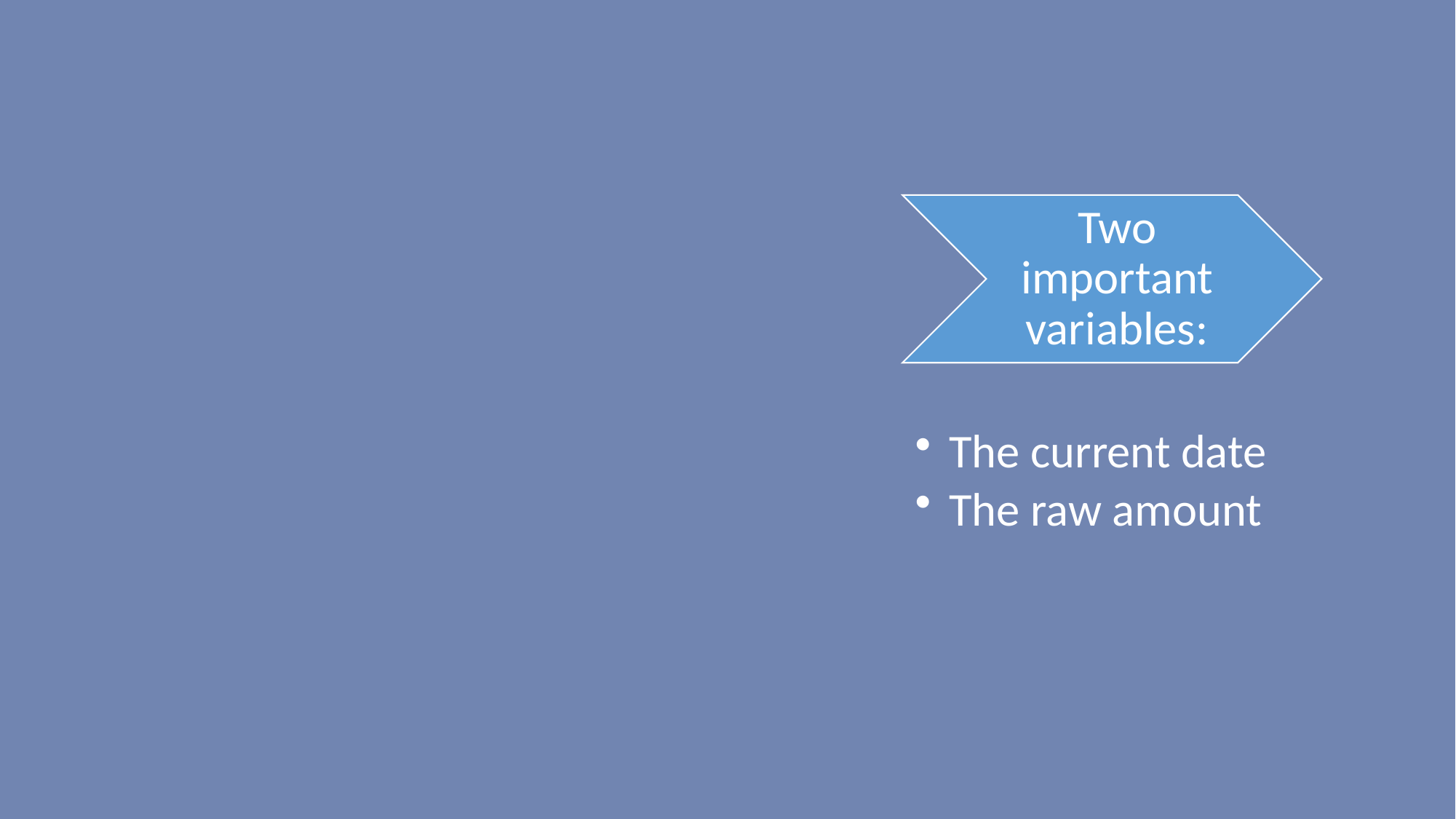

Two important variables:
The current date
The raw amount